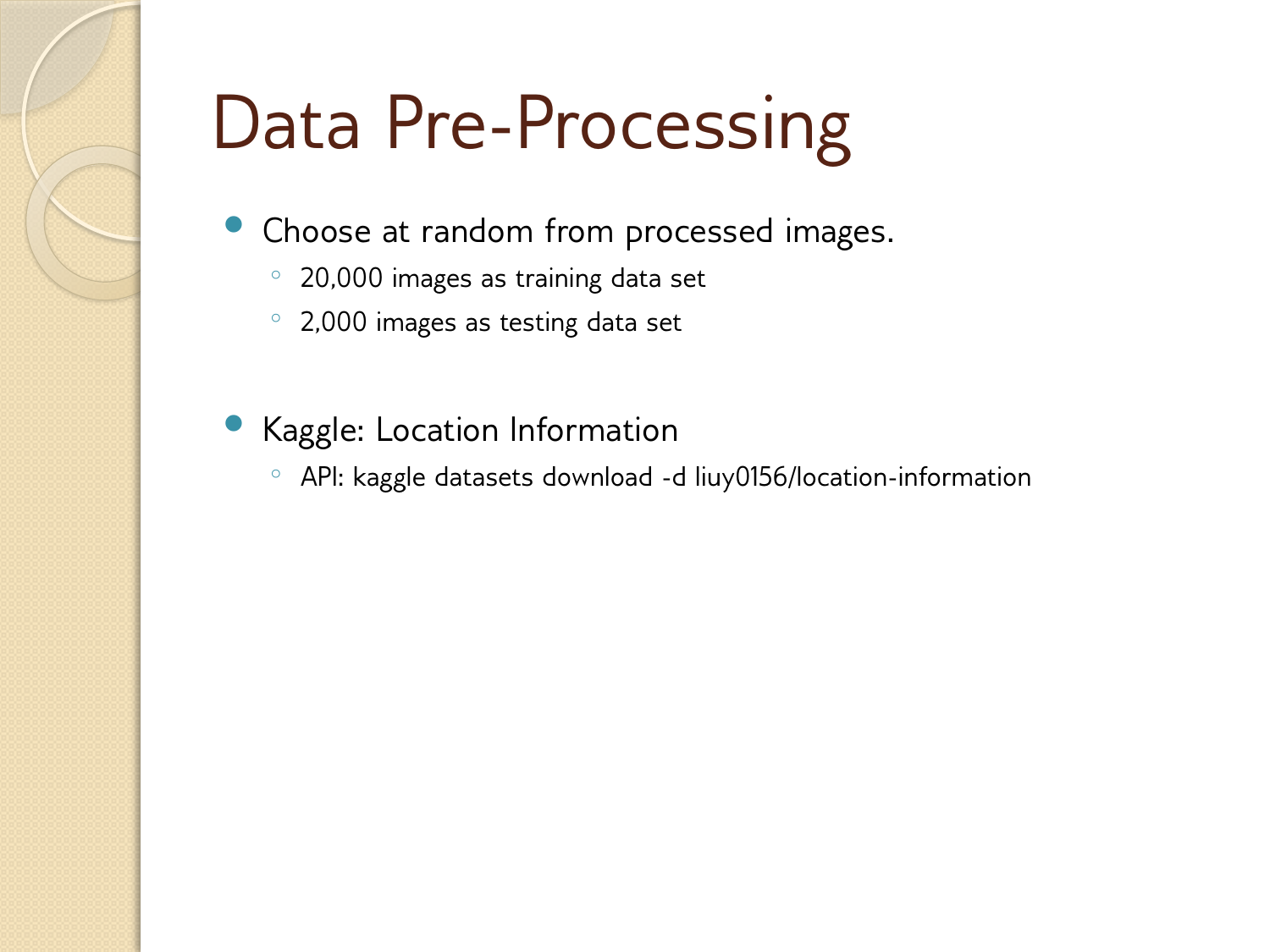

# Data Pre-Processing
Choose at random from processed images.
20,000 images as training data set
2,000 images as testing data set

Kaggle: Location Information
API: kaggle datasets download -d liuy0156/location-information